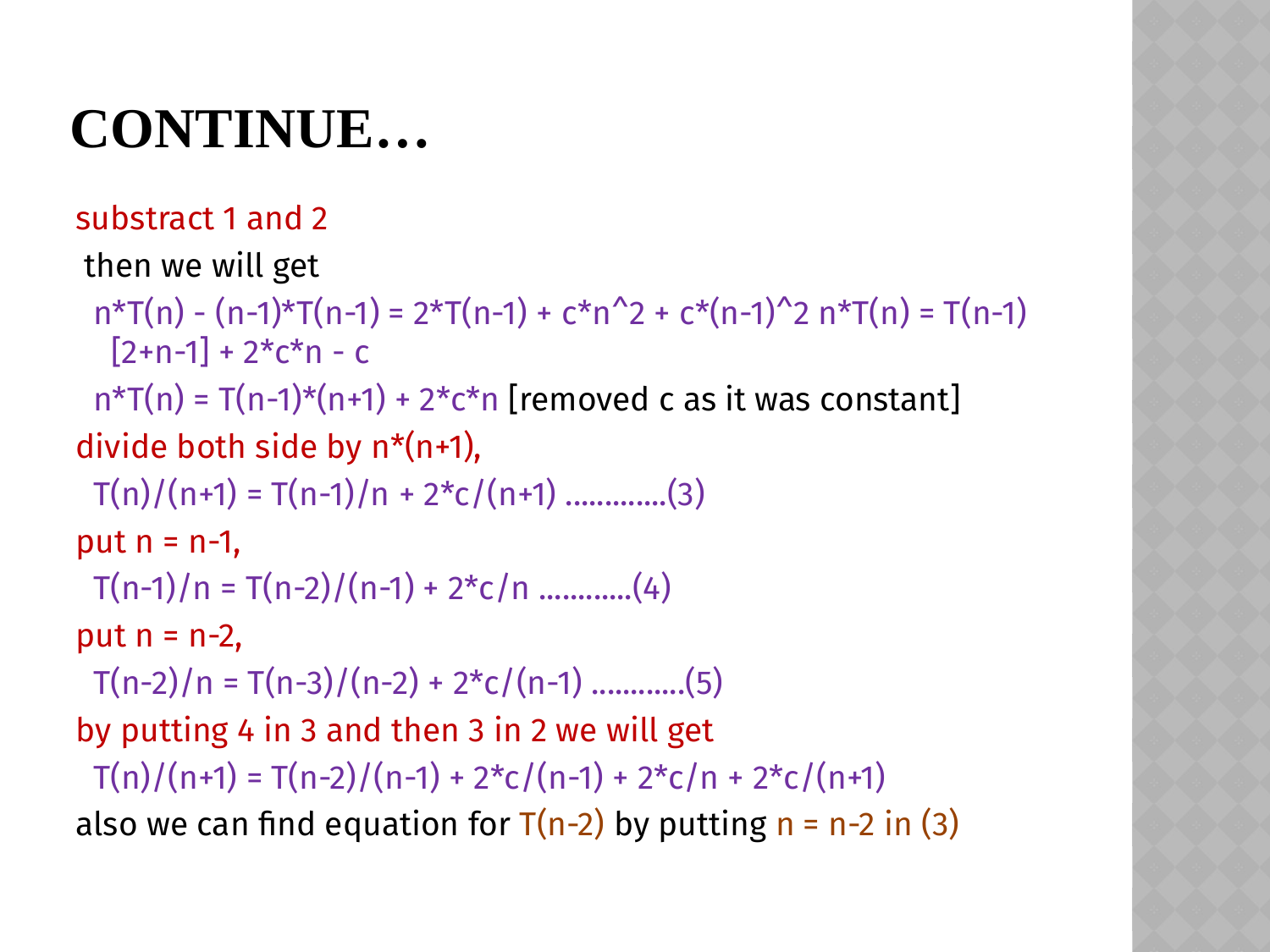

# Continue…
substract 1 and 2
 then we will get
  n*T(n) - (n-1)*T(n-1) = 2*T(n-1) + c*n^2 + c*(n-1)^2 n*T(n) = T(n-1)[2+n-1] + 2*c*n - c
  n*T(n) = T(n-1)*(n+1) + 2*c*n [removed c as it was constant]
divide both side by n*(n+1),
  T(n)/(n+1) = T(n-1)/n + 2*c/(n+1) .............(3)
put n = n-1,
  T(n-1)/n = T(n-2)/(n-1) + 2*c/n ............(4)
put n = n-2,
  T(n-2)/n = T(n-3)/(n-2) + 2*c/(n-1) ............(5)
by putting 4 in 3 and then 3 in 2 we will get
  T(n)/(n+1) = T(n-2)/(n-1) + 2*c/(n-1) + 2*c/n + 2*c/(n+1)
also we can find equation for T(n-2) by putting n = n-2 in (3)